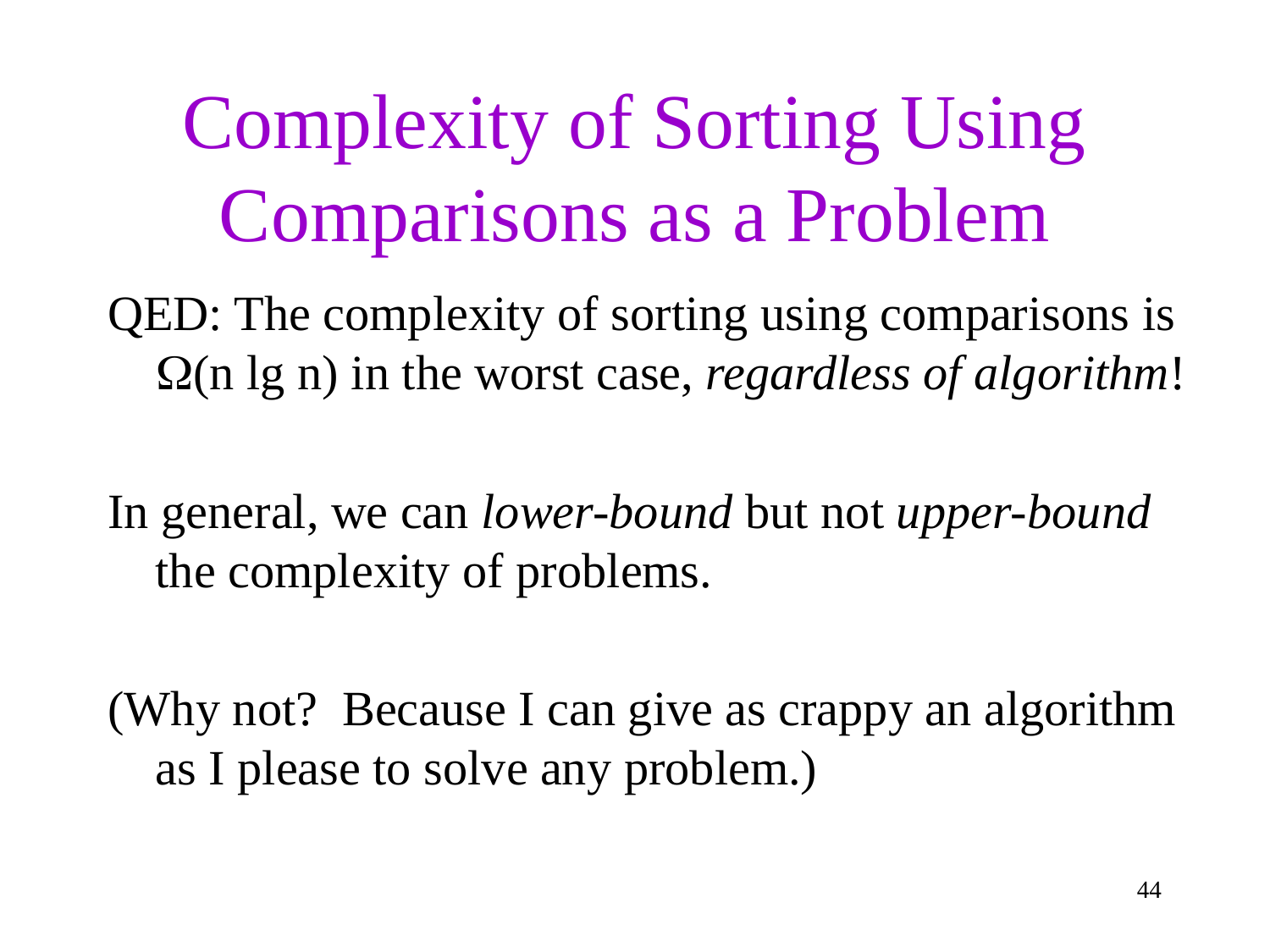

# Complexity of Sorting Using Comparisons as a Problem
QED: The complexity of sorting using comparisons is Ω(n lg n) in the worst case, regardless of algorithm!

In general, we can lower-bound but not upper-bound the complexity of problems.

(Why not?  Because I can give as crappy an algorithm as I please to solve any problem.)
44